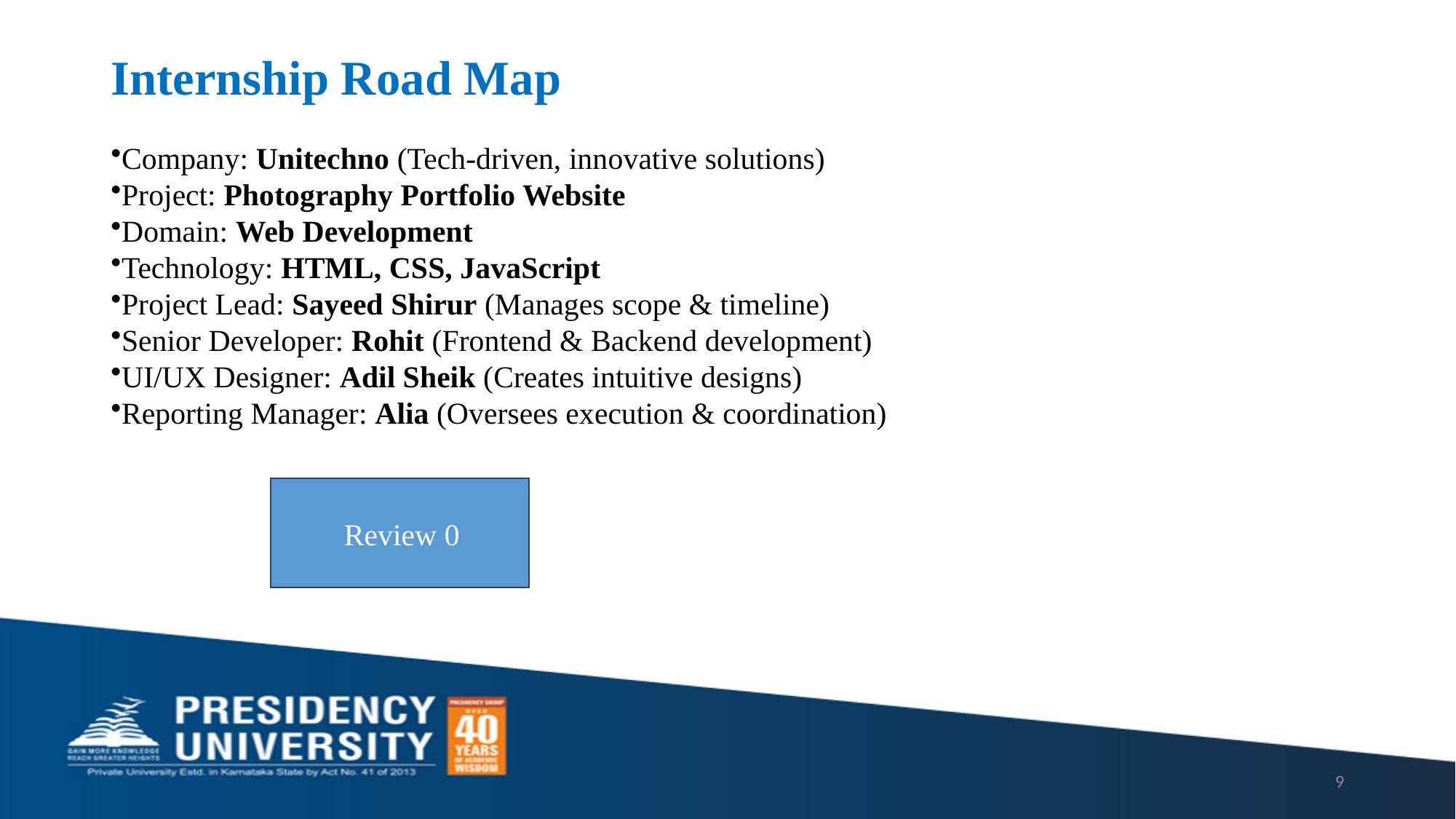

# Internship Road Map

Company: Unitechno (Tech-driven, innovative solutions)
Project: Photography Portfolio Website
Domain: Web Development
Technology: HTML, CSS, JavaScript
Project Lead: Sayeed Shirur (Manages scope & timeline)
Senior Developer: Rohit (Frontend & Backend development)
UI/UX Designer: Adil Sheik (Creates intuitive designs)
Reporting Manager: Alia (Oversees execution & coordination)

Review 0
9